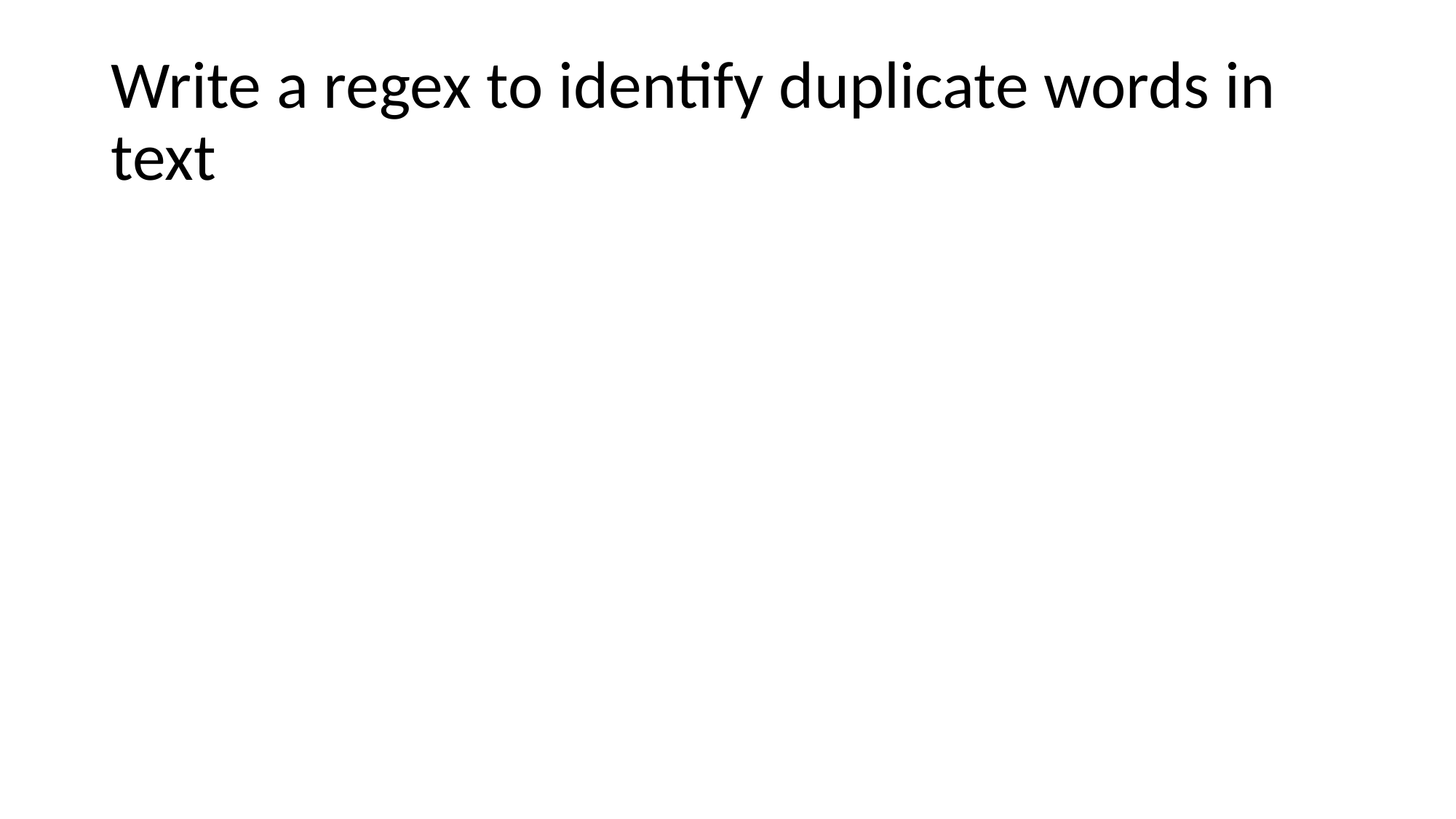

# Write a regex to identify duplicate words in text